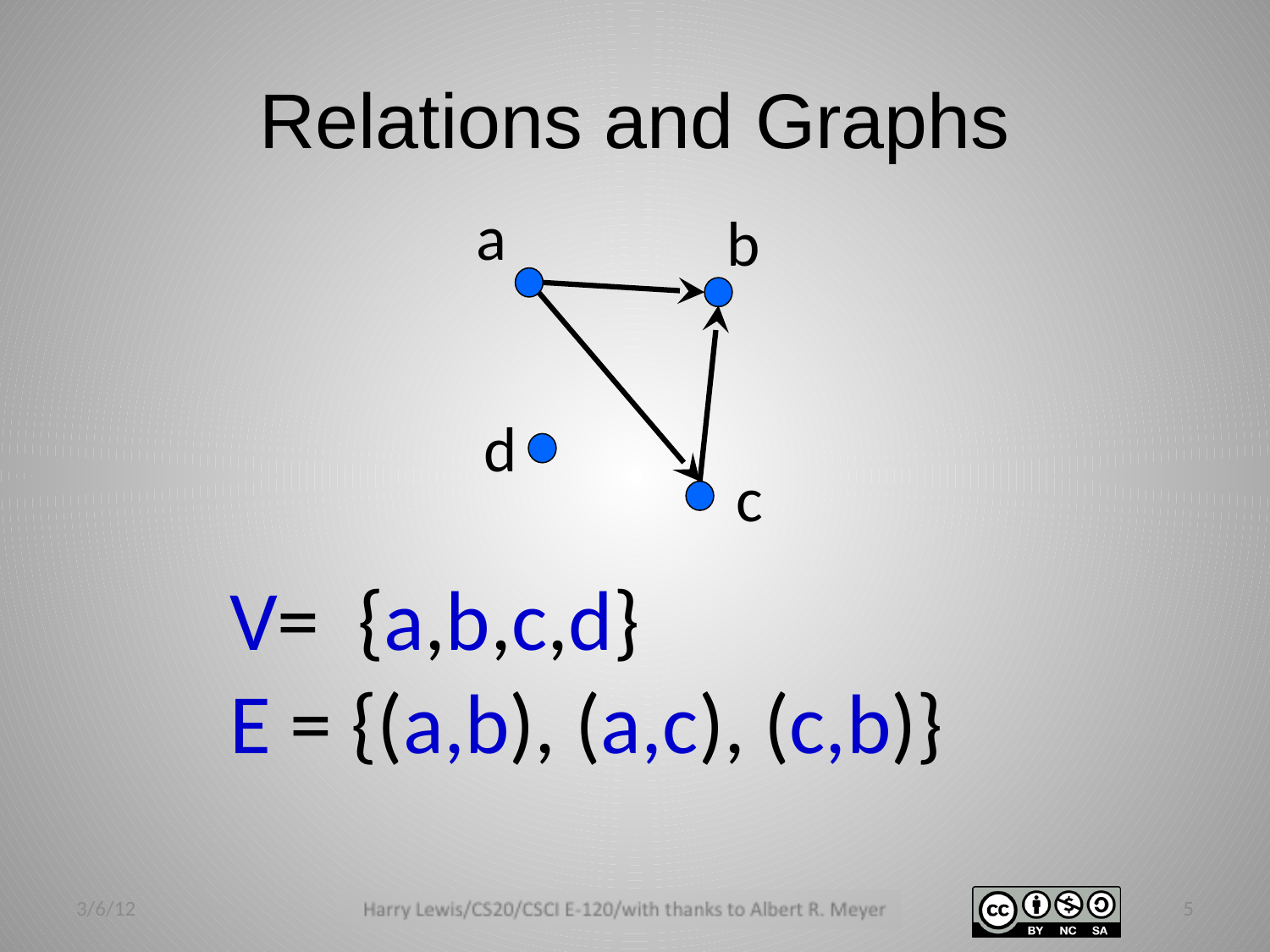

# Relations and Graphs
a
b

d

c

V=  {a,b,c,d}
E = {(a,b), (a,c), (c,b)}
3/6/12
5